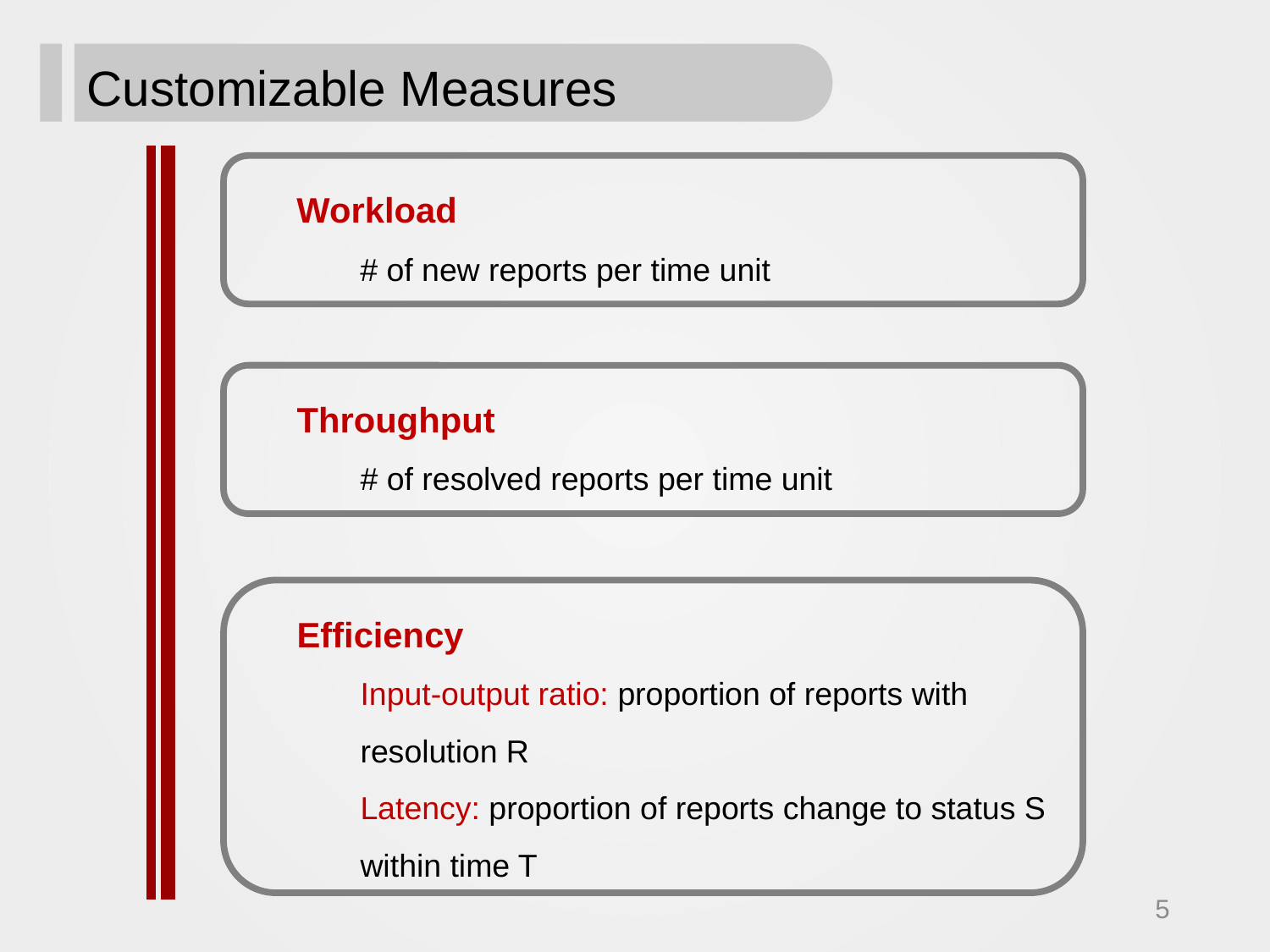

# Customizable Measures

Workload
# of new reports per time unit

Throughput
# of resolved reports per time unit

Efficiency
Input-output ratio: proportion of reports with resolution R
Latency: proportion of reports change to status S within time T
5